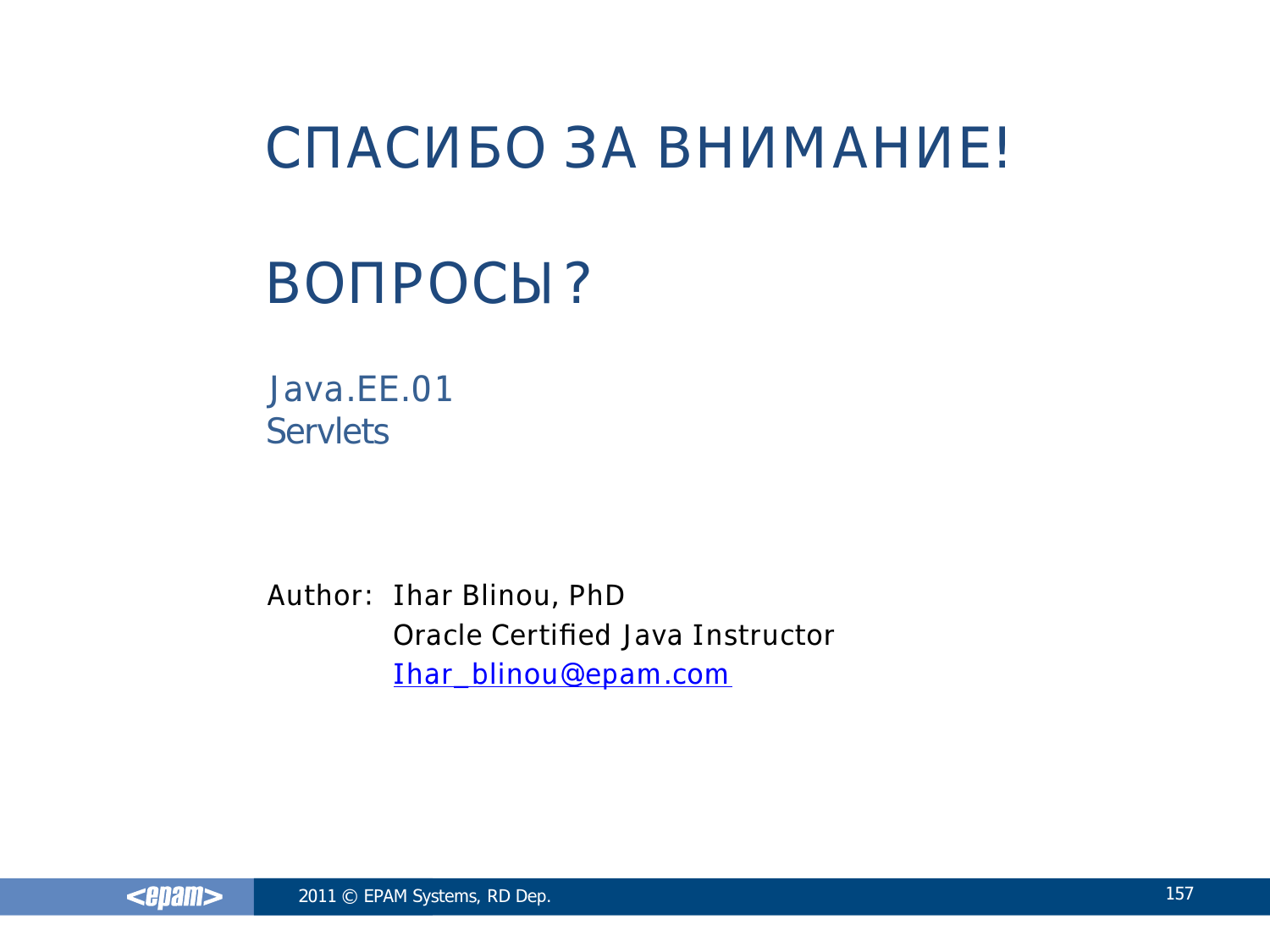

Java.EE.01
Servlets
Ihar Blinou, PhD
Oracle Certified Java Instructor
Ihar_blinou@epam.com

157
2011 © EPAM Systems, RD Dep.